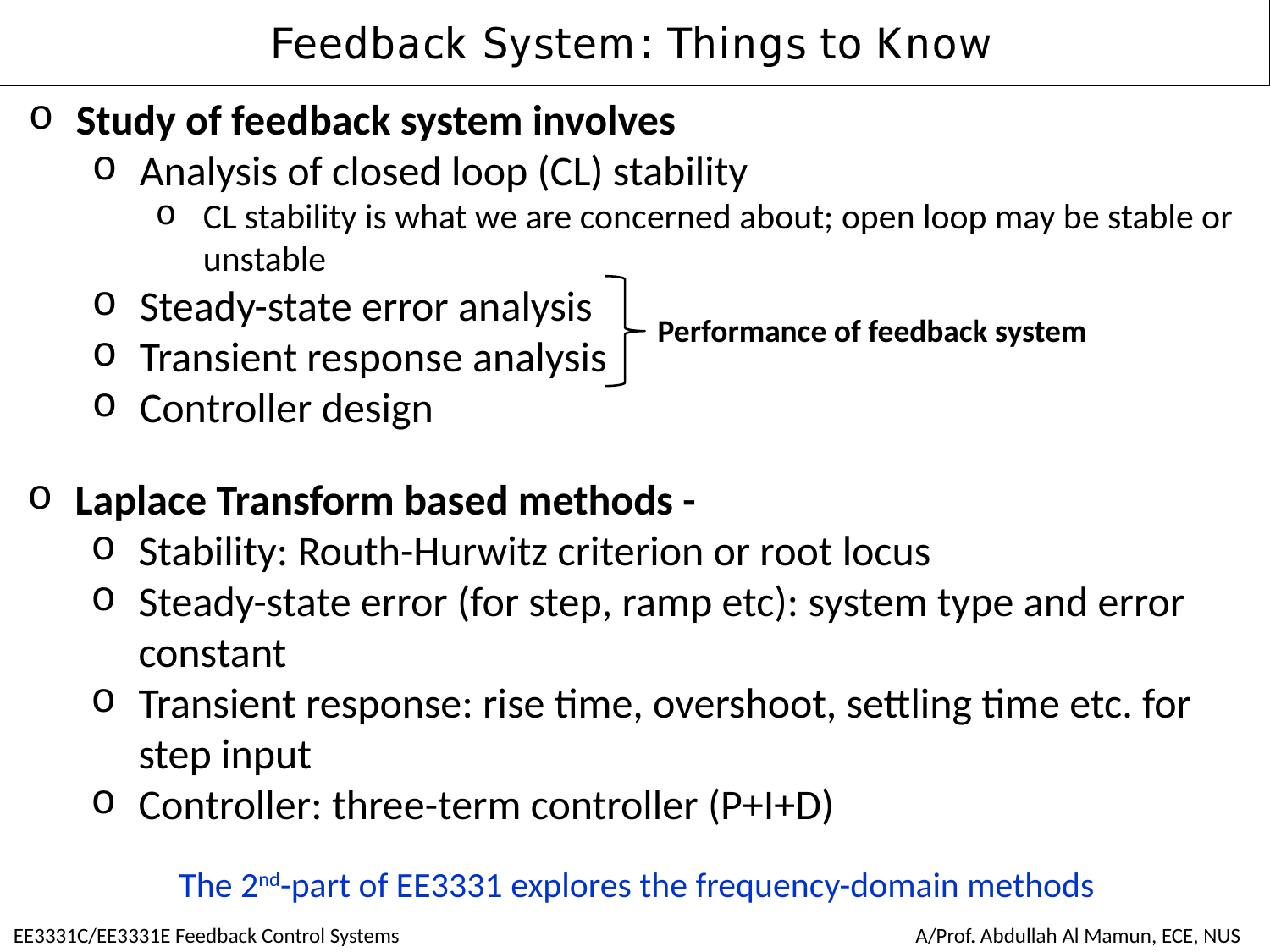

# Feedback System: Things to Know
Study of feedback system involves
Analysis of closed loop (CL) stability
CL stability is what we are concerned about; open loop may be stable or unstable
Steady-state error analysis
Transient response analysis
Controller design

Performance of feedback system
Laplace Transform based methods -
Stability: Routh-Hurwitz criterion or root locus
Steady-state error (for step, ramp etc): system type and error constant
Transient response: rise time, overshoot, settling time etc. for step input
Controller: three-term controller (P+I+D)
The 2nd-part of EE3331 explores the frequency-domain methods
EE3331C/EE3331E Feedback Control Systems
A/Prof. Abdullah Al Mamun, ECE, NUS